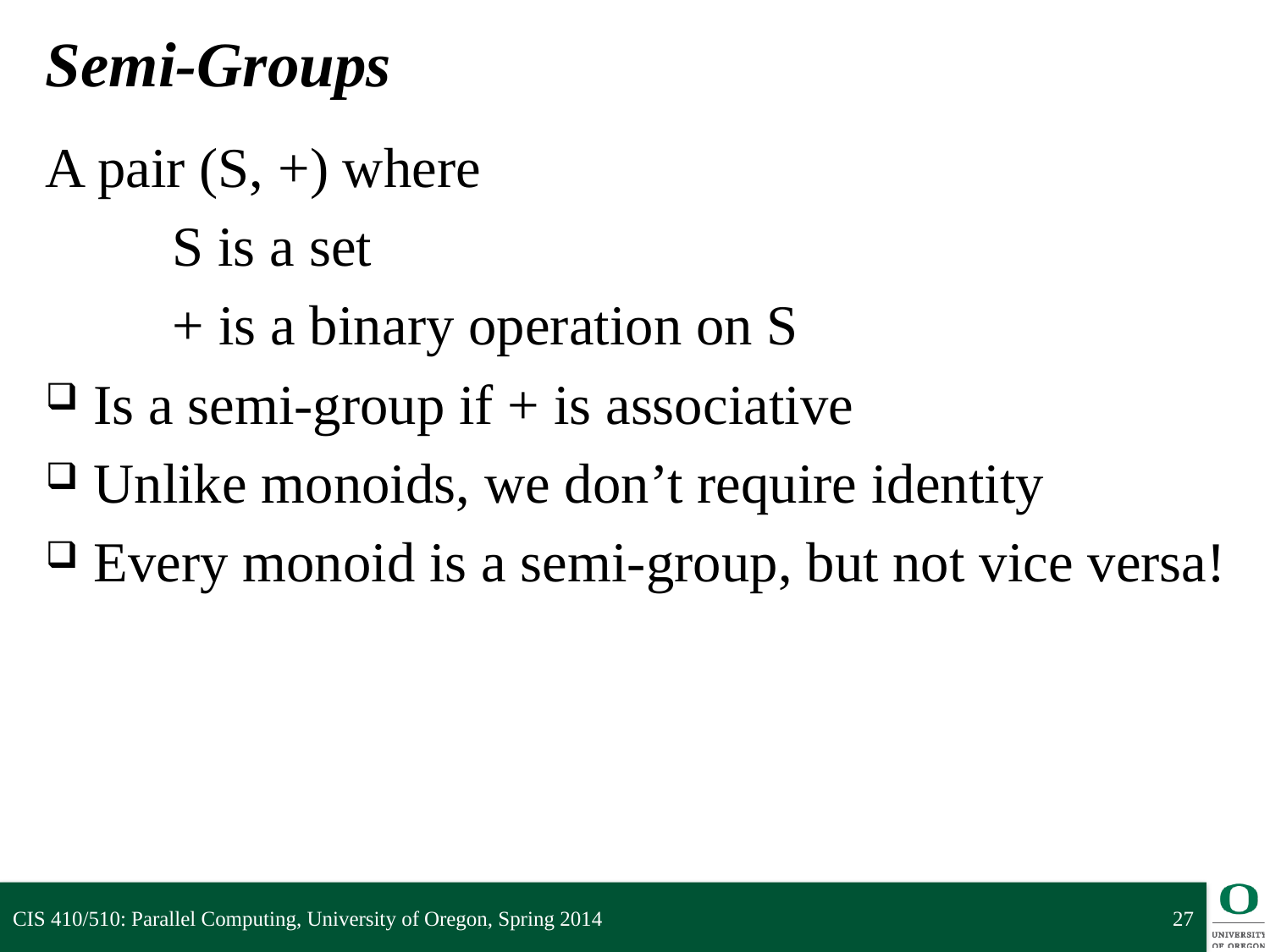

# Semi-Groups
A pair (S, +) where
	S is a set
	+ is a binary operation on S
Is a semi-group if + is associative
Unlike monoids, we don’t require identity
Every monoid is a semi-group, but not vice versa!
CIS 410/510: Parallel Computing, University of Oregon, Spring 2014
27